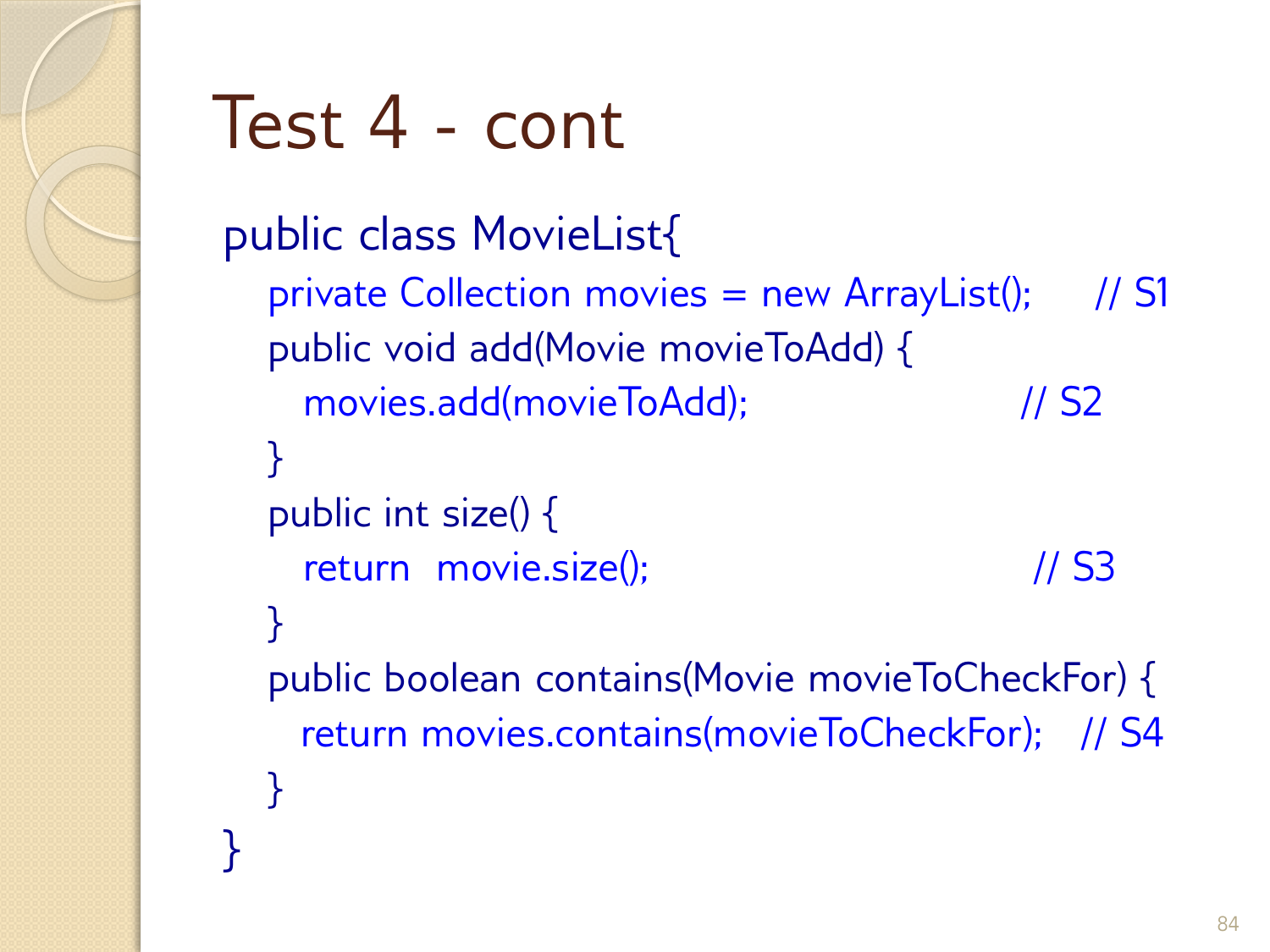

# Test 4 - cont
public class MovieList{
private Collection movies = new ArrayList();     // S1
public void add(Movie movieToAdd) {
movies.add(movieToAdd);		    // S2
}
public int size() {
return  movie.size();			     // S3
}
public boolean contains(Movie movieToCheckFor) {
	return movies.contains(movieToCheckFor);   // S4
}
}
84